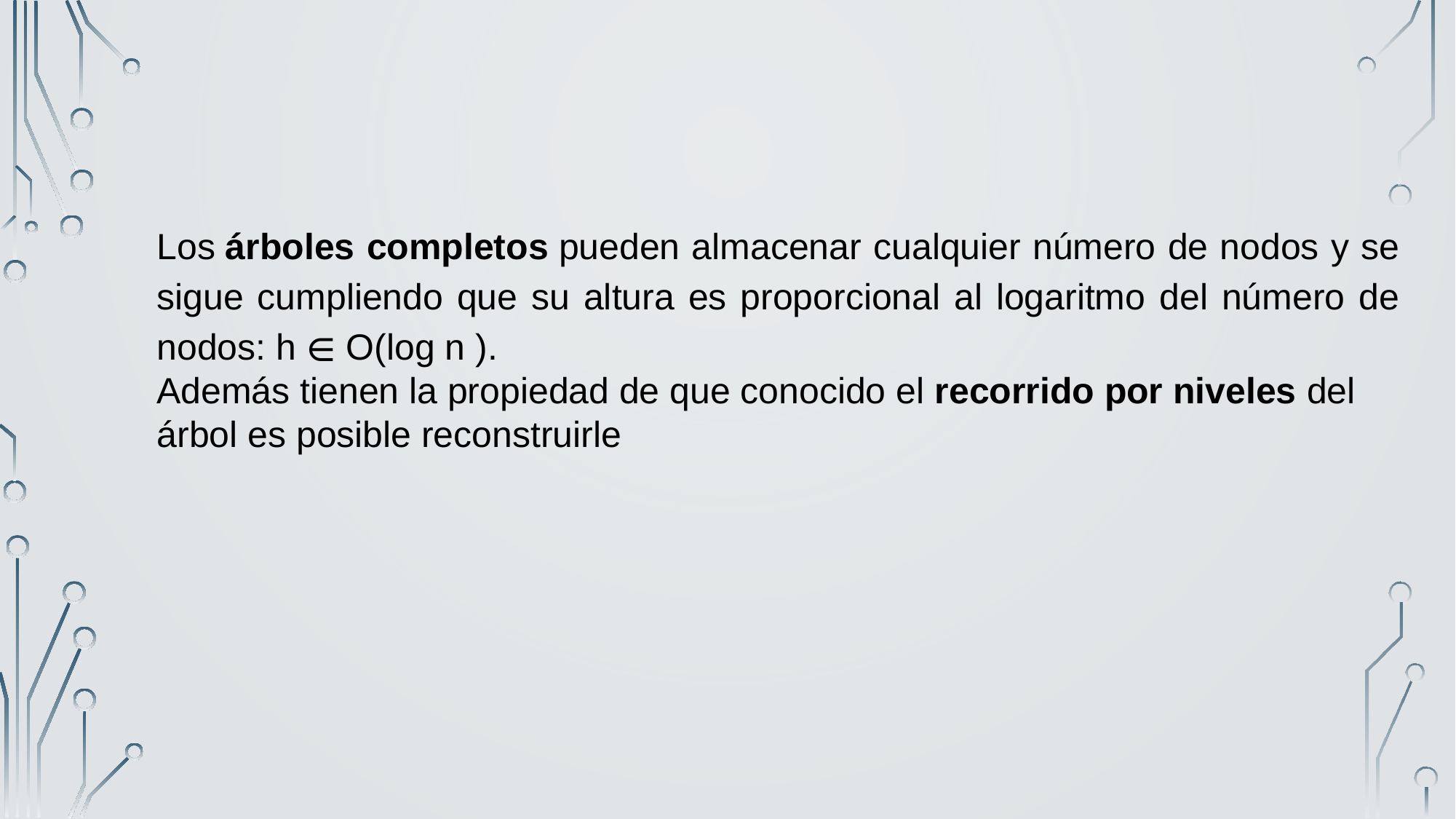

Los árboles completos pueden almacenar cualquier número de nodos y se sigue cumpliendo que su altura es proporcional al logaritmo del número de nodos: h ∈ O(log n ).
Además tienen la propiedad de que conocido el recorrido por niveles del árbol es posible reconstruirle